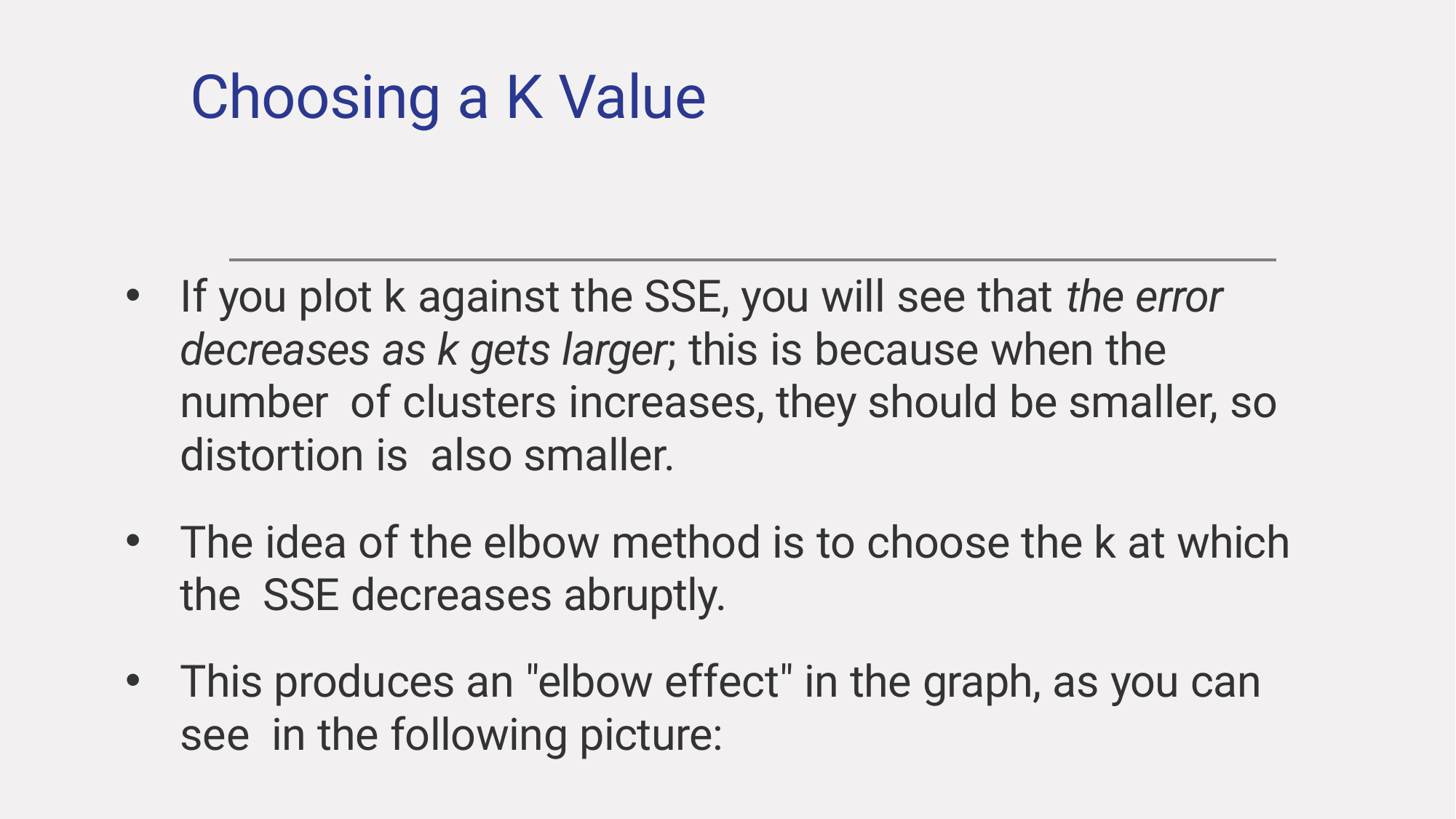

# Choosing a K Value
If you plot k against the SSE, you will see that the error  decreases as k gets larger; this is because when the number  of clusters increases, they should be smaller, so distortion is  also smaller.
The idea of the elbow method is to choose the k at which the  SSE decreases abruptly.
This produces an "elbow effect" in the graph, as you can see  in the following picture: